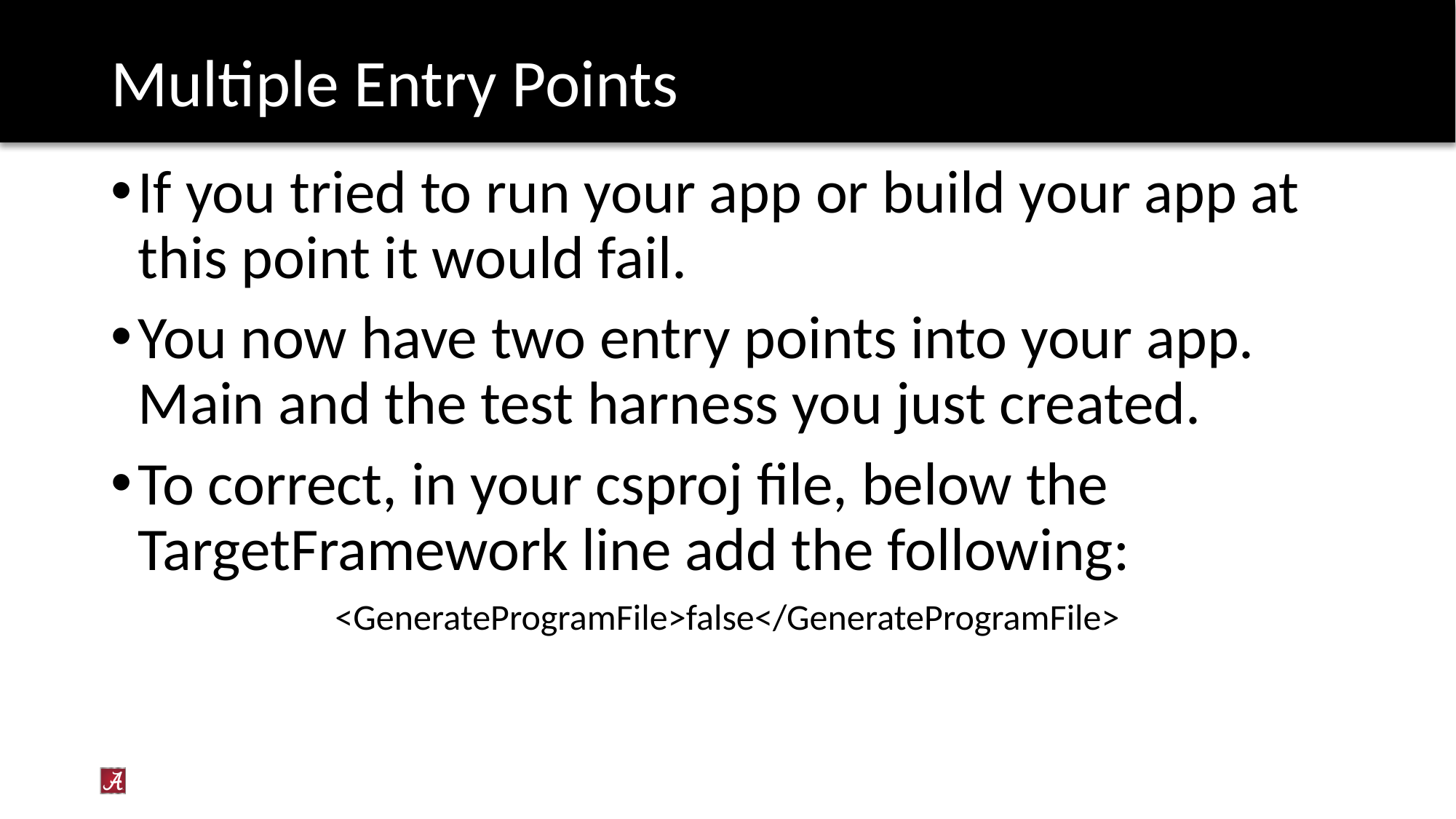

# Multiple Entry Points
If you tried to run your app or build your app at this point it would fail.
You now have two entry points into your app.  Main and the test harness you just created.
To correct, in your csproj file, below the TargetFramework line add the following:
<GenerateProgramFile>false</GenerateProgramFile>